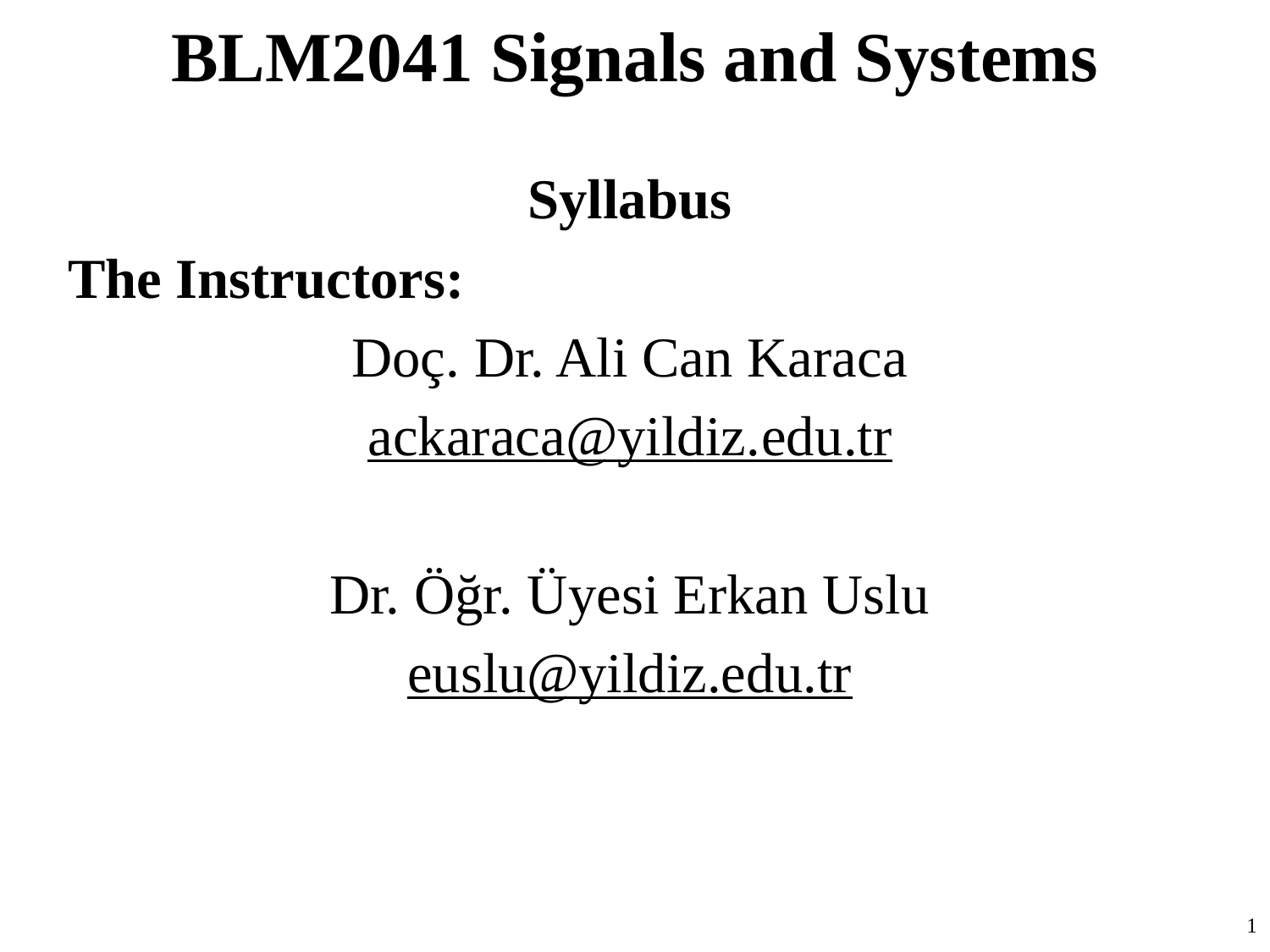

# BLM2041 Signals and Systems
Syllabus
The Instructors:
Doç. Dr. Ali Can Karaca
ackaraca@yildiz.edu.tr

Dr. Öğr. Üyesi Erkan Uslu
euslu@yildiz.edu.tr

1